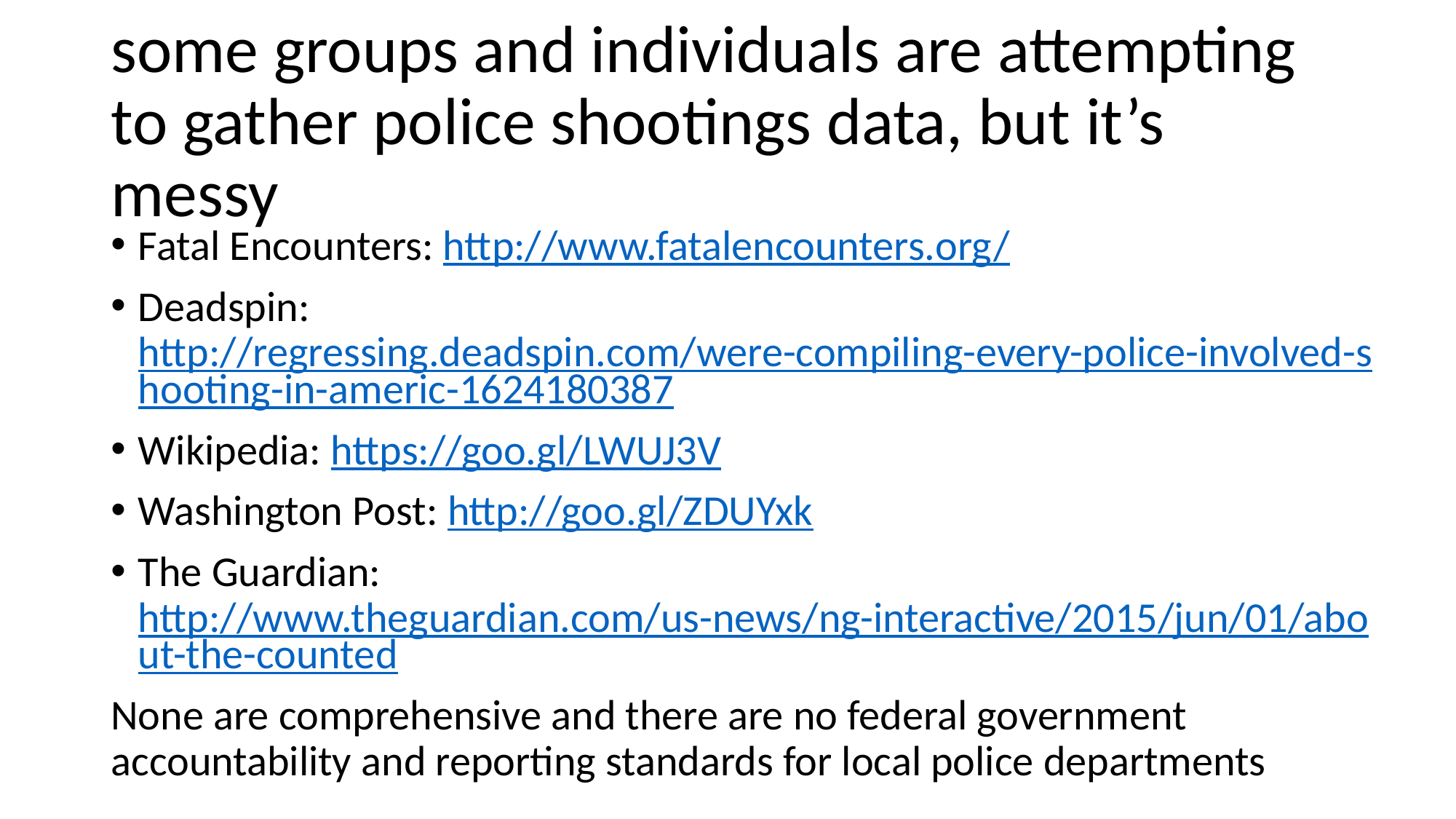

# some groups and individuals are attempting to gather police shootings data, but it’s messy
Fatal Encounters: http://www.fatalencounters.org/
Deadspin: http://regressing.deadspin.com/were-compiling-every-police-involved-shooting-in-americ-1624180387
Wikipedia: https://goo.gl/LWUJ3V
Washington Post: http://goo.gl/ZDUYxk
The Guardian: http://www.theguardian.com/us-news/ng-interactive/2015/jun/01/about-the-counted
None are comprehensive and there are no federal government accountability and reporting standards for local police departments